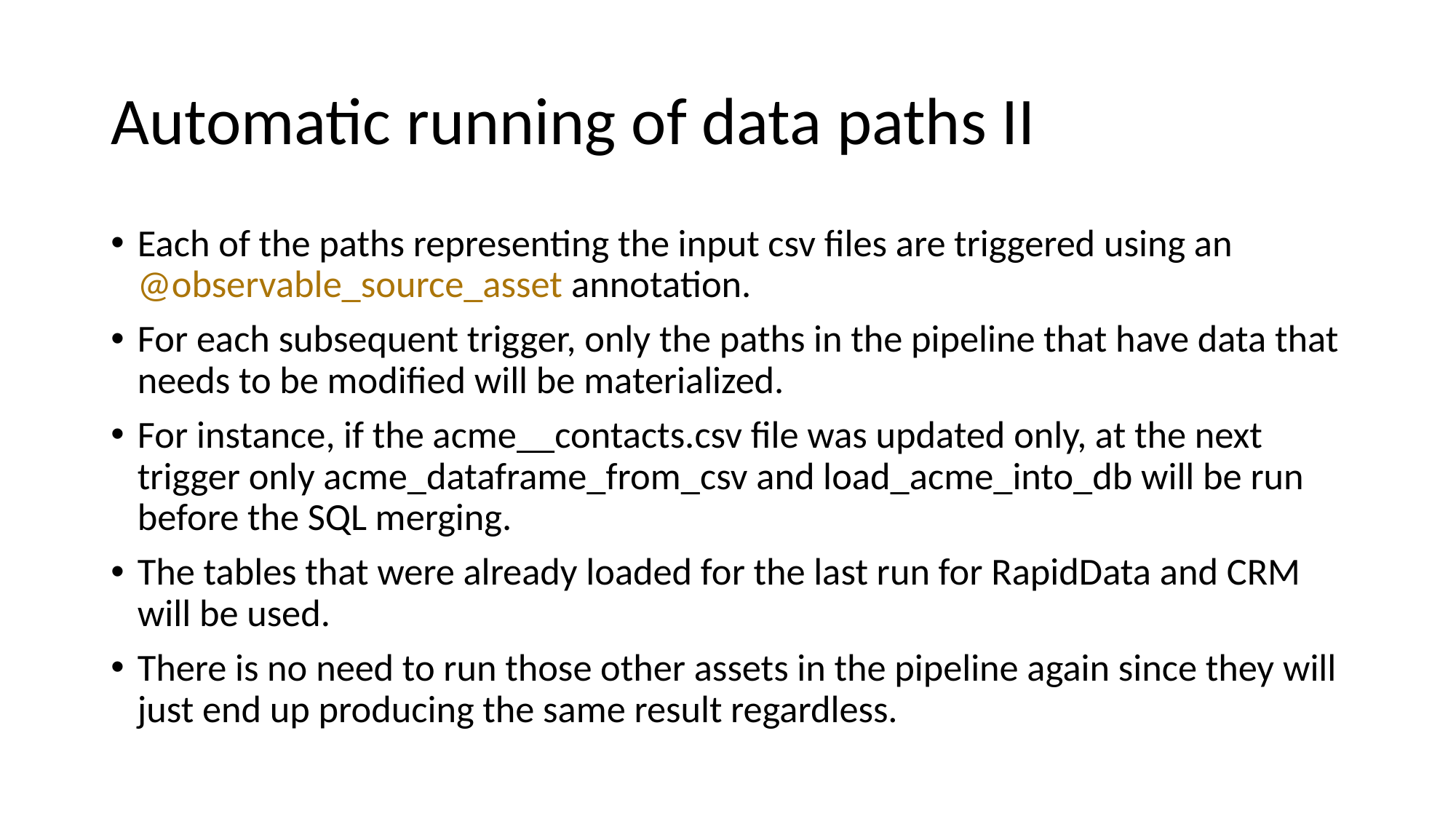

# Automatic running of data paths II
Each of the paths representing the input csv files are triggered using an @observable_source_asset annotation.
For each subsequent trigger, only the paths in the pipeline that have data that needs to be modified will be materialized.
For instance, if the acme__contacts.csv file was updated only, at the next trigger only acme_dataframe_from_csv and load_acme_into_db will be run before the SQL merging.
The tables that were already loaded for the last run for RapidData and CRM will be used.
There is no need to run those other assets in the pipeline again since they will just end up producing the same result regardless.